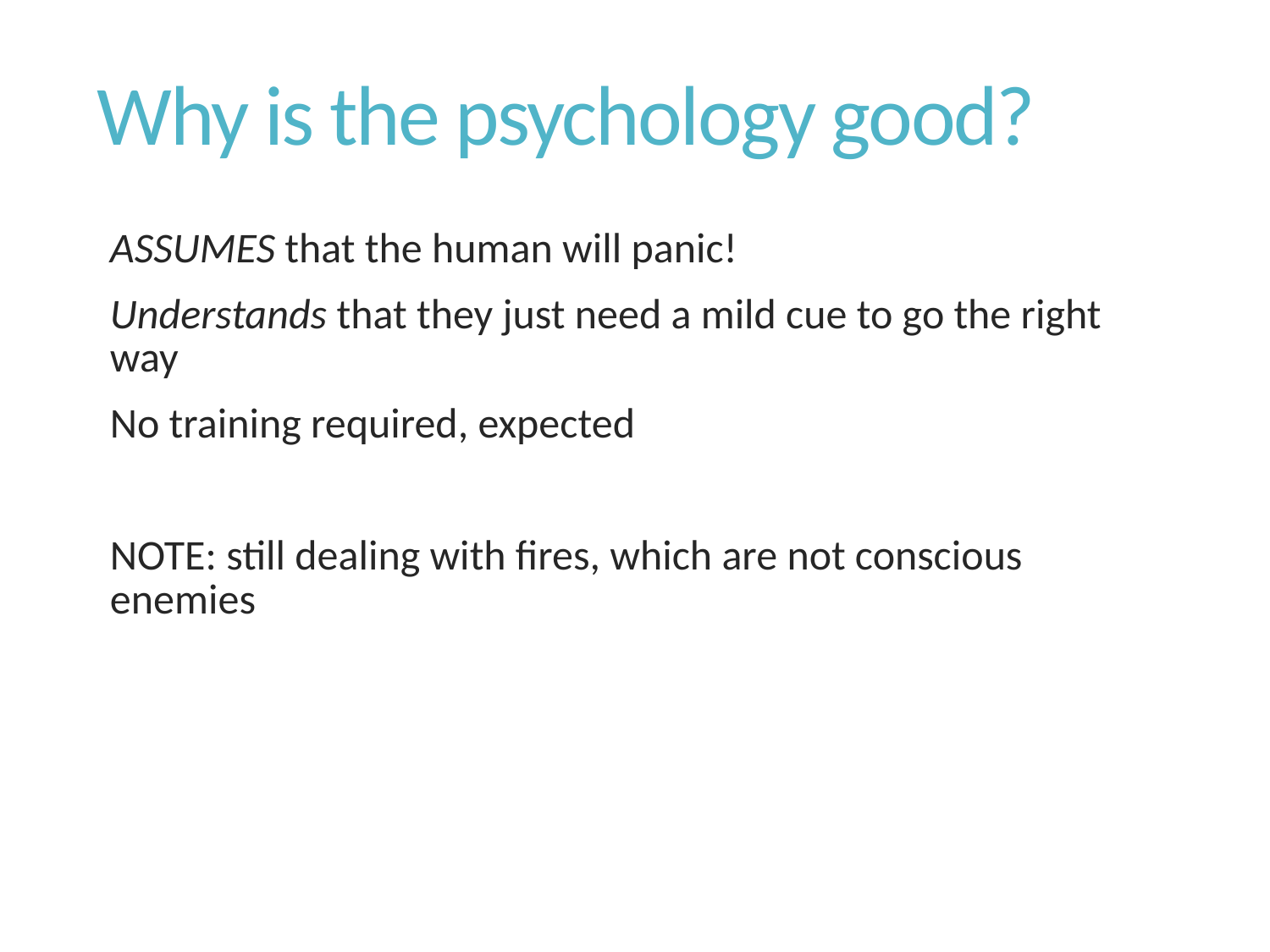

# Why is the psychology good?
ASSUMES that the human will panic!
Understands that they just need a mild cue to go the right way
No training required, expected

NOTE: still dealing with fires, which are not conscious enemies